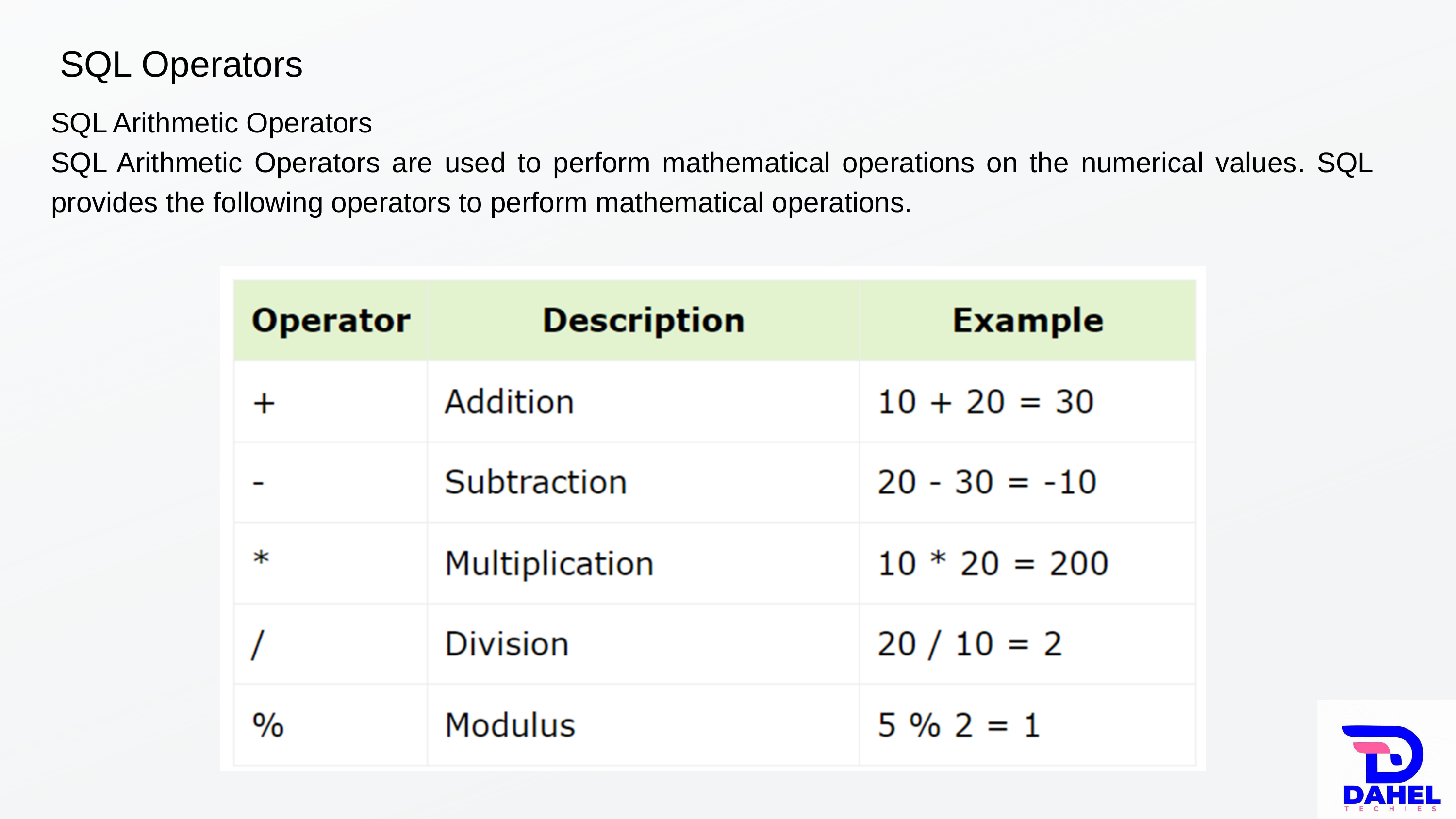

SQL Operators
SQL Arithmetic Operators
SQL Arithmetic Operators are used to perform mathematical operations on the numerical values. SQL provides the following operators to perform mathematical operations.